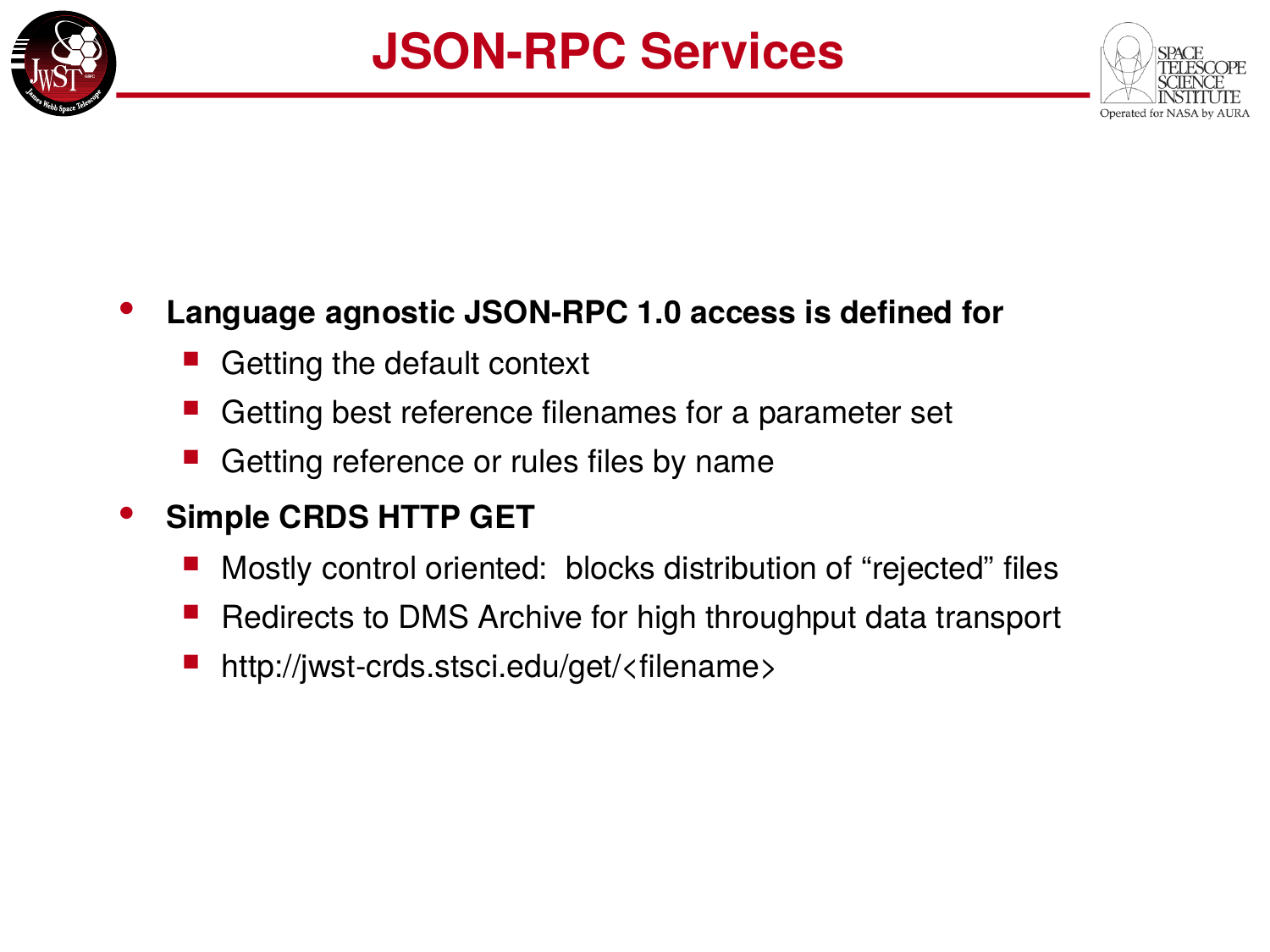

# JSON-RPC Services
Language agnostic JSON-RPC 1.0 access is defined for
Getting the default context
Getting best reference filenames for a parameter set
Getting reference or rules files by name
Simple CRDS HTTP GET
Mostly control oriented:  blocks distribution of “rejected” files
Redirects to DMS Archive for high throughput data transport
http://jwst-crds.stsci.edu/get/<filename>